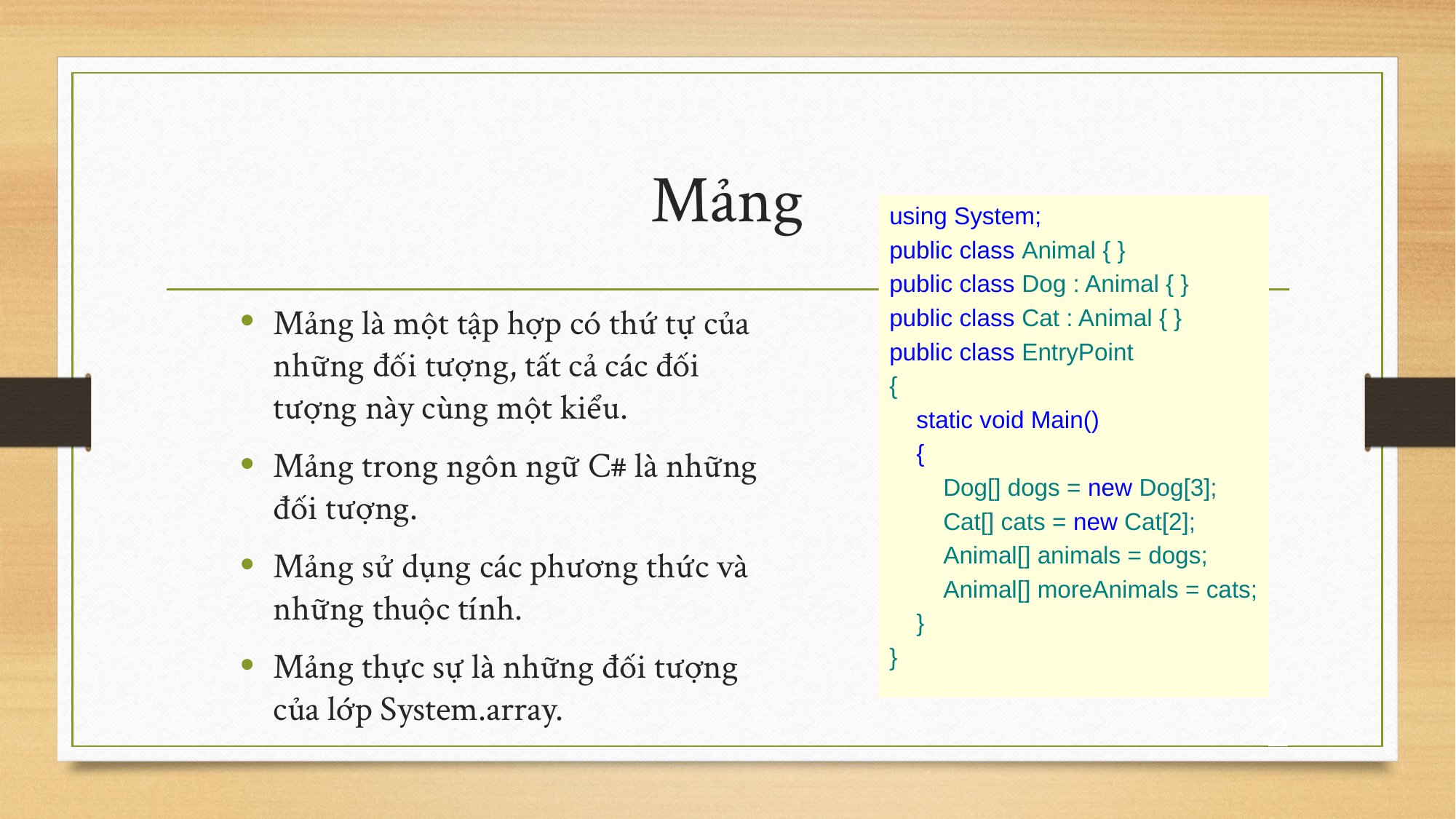

# Mảng
using System;
public class Animal { }
public class Dog : Animal { }
public class Cat : Animal { }
public class EntryPoint
{
    static void Main()
    {
        Dog[] dogs = new Dog[3];
        Cat[] cats = new Cat[2];
        Animal[] animals = dogs;
        Animal[] moreAnimals = cats;
    }
}

Mảng là một tập hợp có thứ tự của những đối tượng, tất cả các đối tượng này cùng một kiểu.
Mảng trong ngôn ngữ C# là những đối tượng.
Mảng sử dụng các phương thức và những thuộc tính.
Mảng thực sự là những đối tượng của lớp System.array.

2